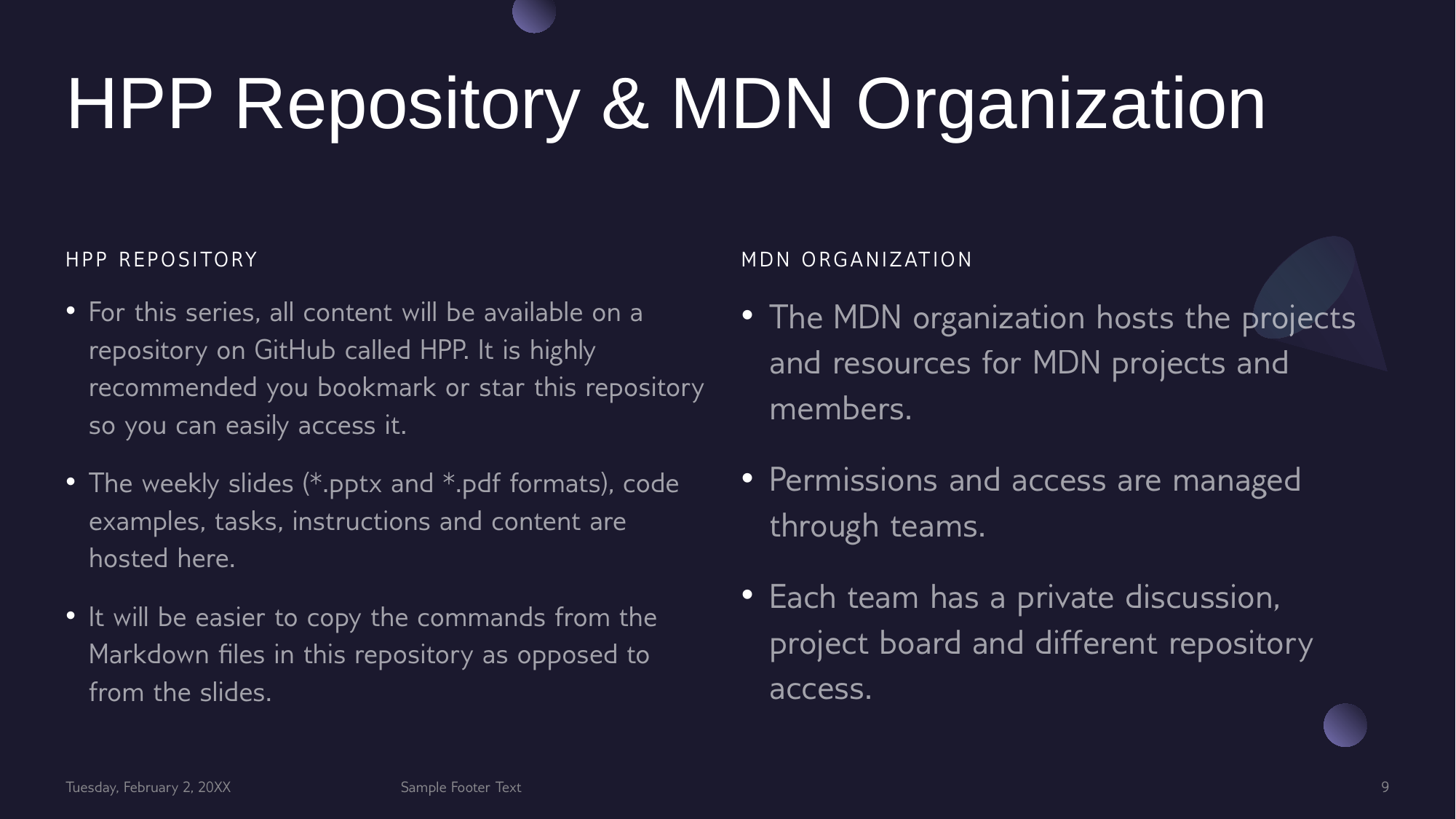

# HPP Repository & MDN Organization
HPP Repository
MDN Organization

For this series, all content will be available on a repository on GitHub called HPP. It is highly recommended you bookmark or star this repository so you can easily access it.
The weekly slides (*.pptx and *.pdf formats), code examples, tasks, instructions and content are hosted here.
It will be easier to copy the commands from the Markdown files in this repository as opposed to from the slides.
The MDN organization hosts the projects and resources for MDN projects and members.
Permissions and access are managed through teams.
Each team has a private discussion, project board and different repository access.
Tuesday, February 2, 20XX
Sample Footer Text
9